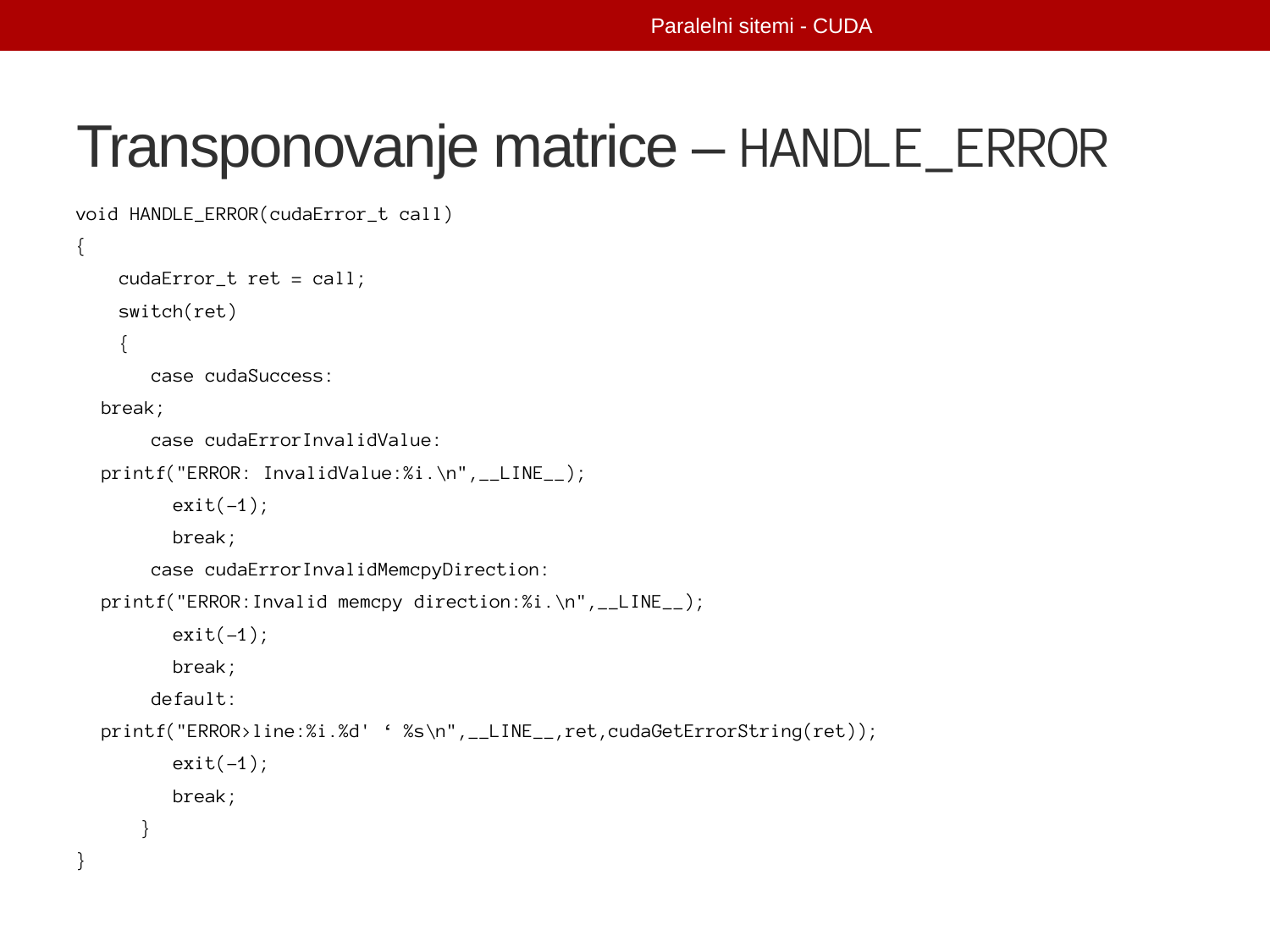

Paralelni sitemi - CUDA
# Transponovanje matrice – HANDLE_ERROR

void HANDLE_ERROR(cudaError_t call)
{
    cudaError_t ret = call;
    switch(ret)
    {
       case cudaSuccess:
	break;
       case cudaErrorInvalidValue:
	printf("ERROR: InvalidValue:%i.\n",__LINE__);
         exit(-1);
         break;
       case cudaErrorInvalidMemcpyDirection:
	printf("ERROR:Invalid memcpy direction:%i.\n",__LINE__);
         exit(-1);
         break;
       default:
	printf("ERROR>line:%i.%d' ‘ %s\n",__LINE__,ret,cudaGetErrorString(ret));
         exit(-1);
         break;
      }
}